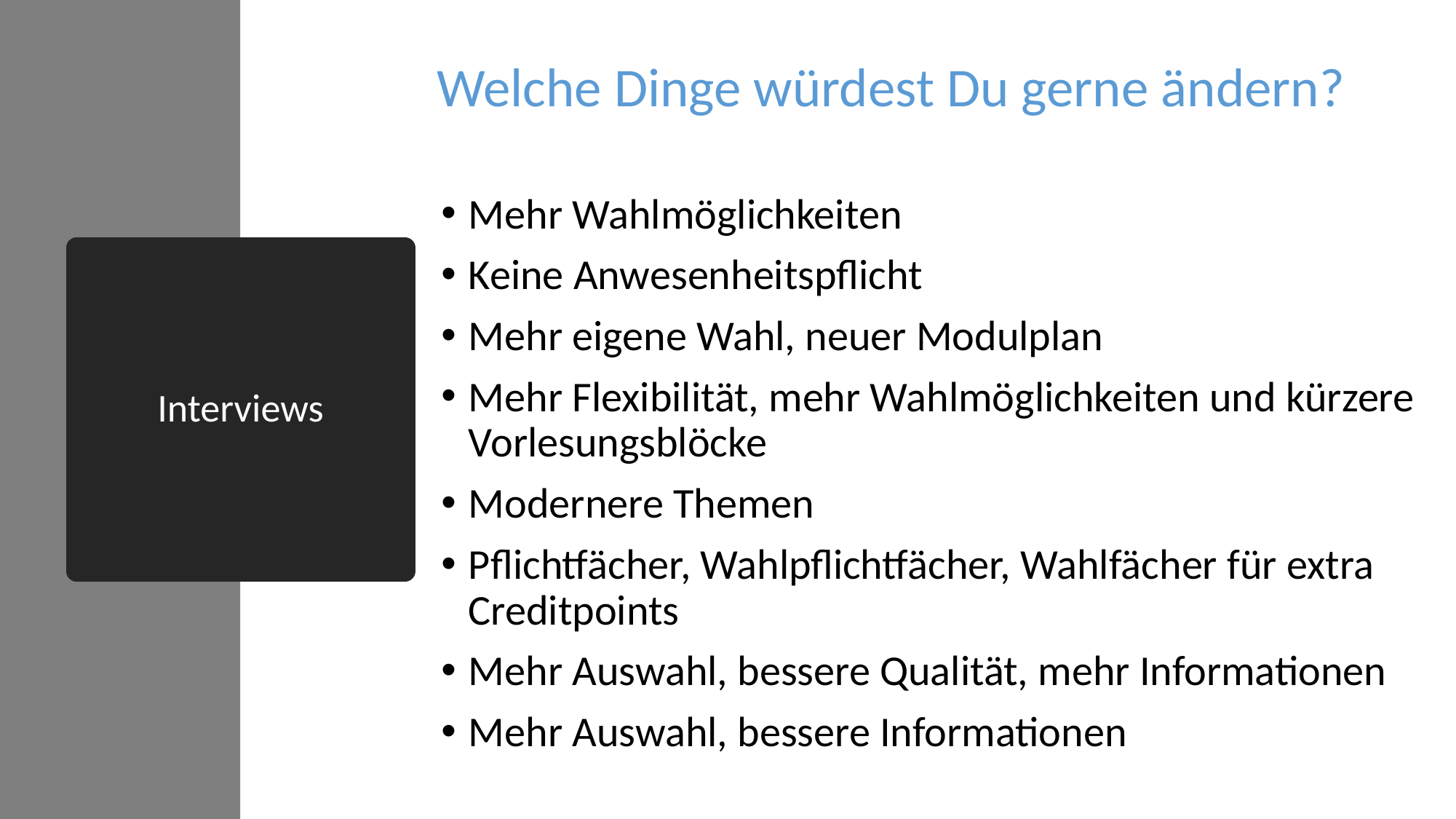

Welche Dinge würdest Du gerne ändern?
Mehr Wahlmöglichkeiten
Keine Anwesenheitspflicht
Mehr eigene Wahl, neuer Modulplan
Mehr Flexibilität, mehr Wahlmöglichkeiten und kürzere Vorlesungsblöcke
Modernere Themen
Pflichtfächer, Wahlpflichtfächer, Wahlfächer für extra Creditpoints
Mehr Auswahl, bessere Qualität, mehr Informationen
Mehr Auswahl, bessere Informationen

# Interviews